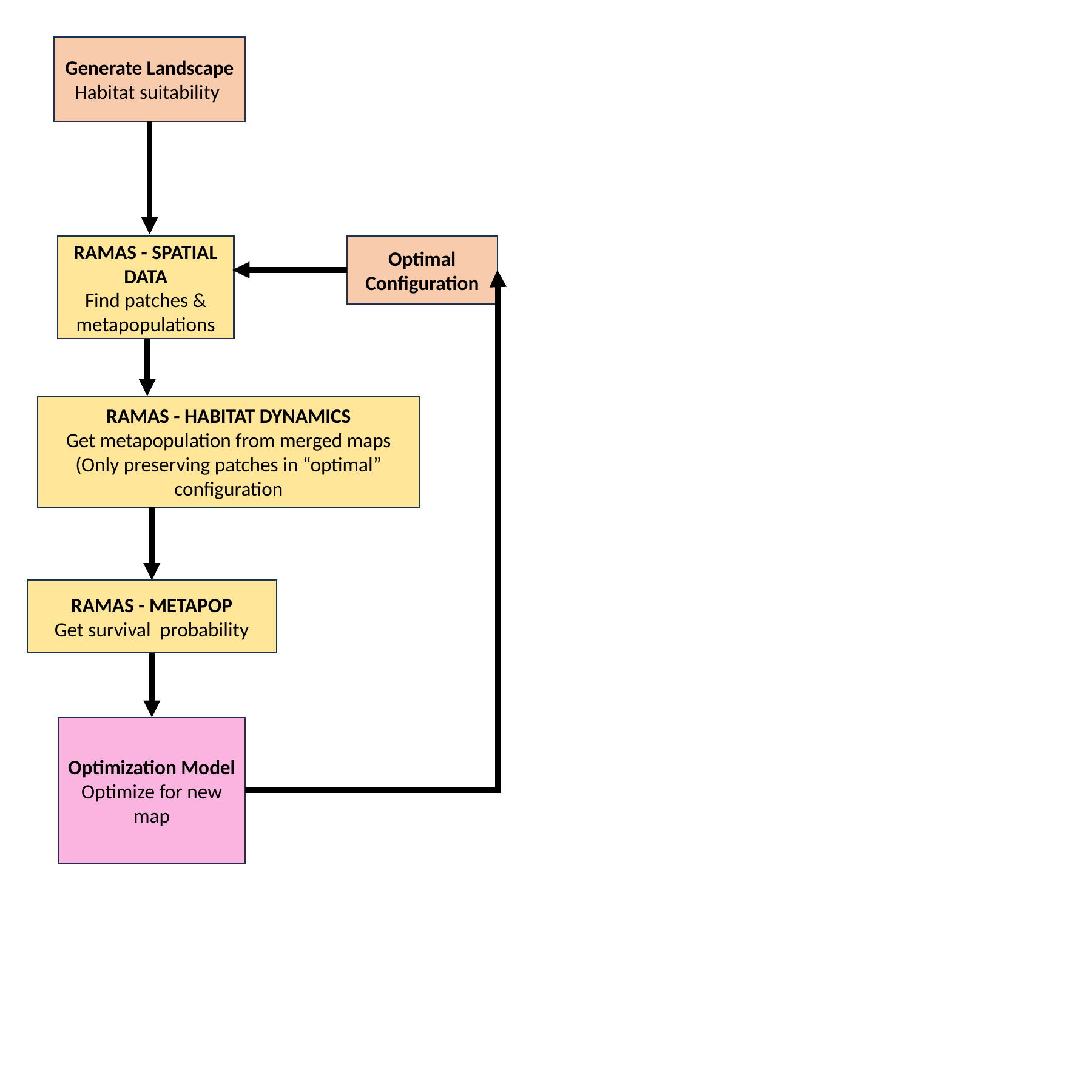

Generate Landscape
Habitat suitability
RAMAS - SPATIAL DATA
Find patches & metapopulations
Optimal Configuration
RAMAS - HABITAT DYNAMICS
Get metapopulation from merged maps
(Only preserving patches in “optimal” configuration
RAMAS - METAPOP
Get survival  probability
Optimization Model
Optimize for new map